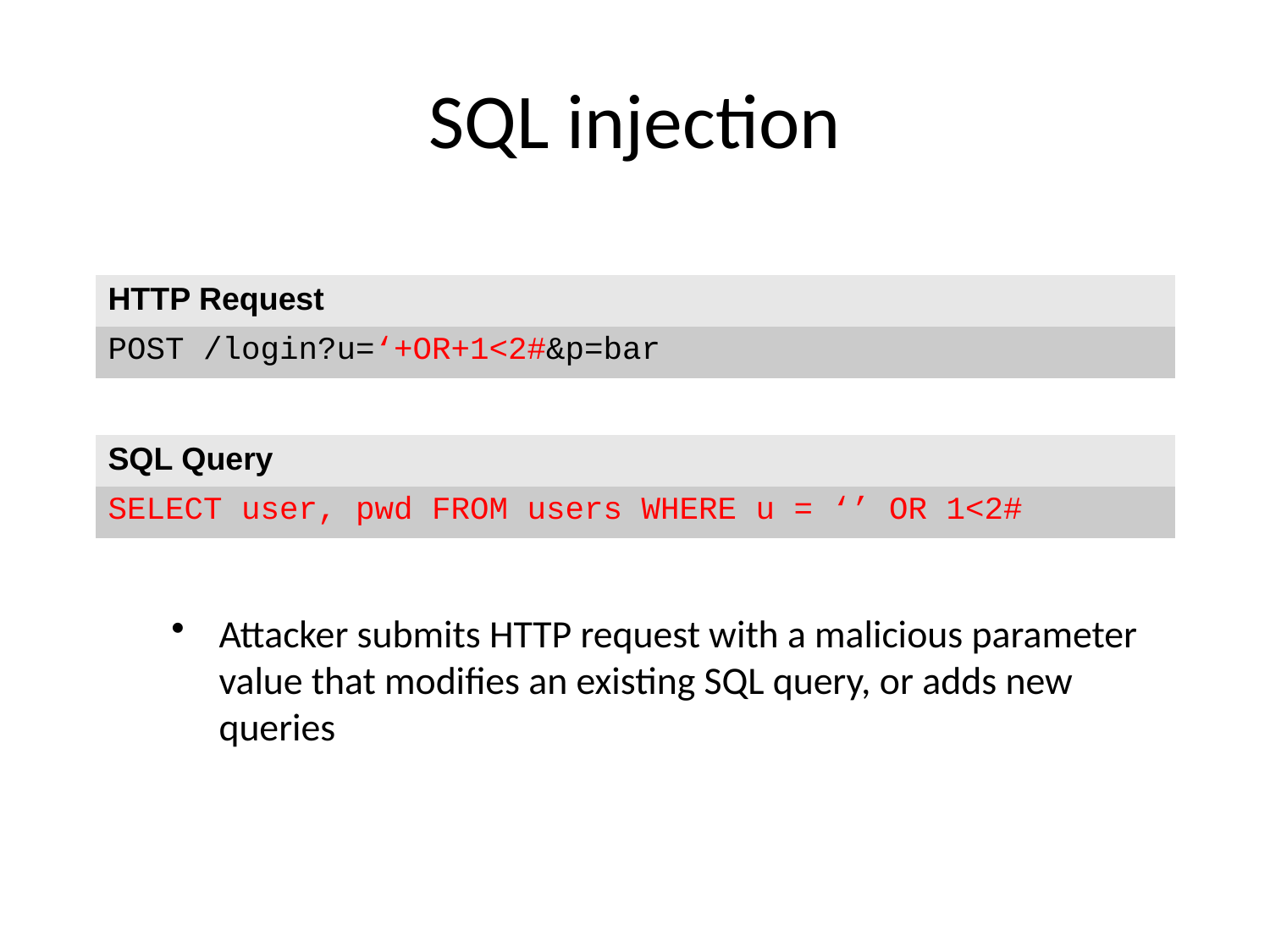

# SQL injection
| HTTP Request |
| --- |
| POST /login?u=‘+OR+1<2#&p=bar |
| SQL Query |
| --- |
| SELECT user, pwd FROM users WHERE u = ‘’ OR 1<2# |
Attacker submits HTTP request with a malicious parameter value that modifies an existing SQL query, or adds new queries